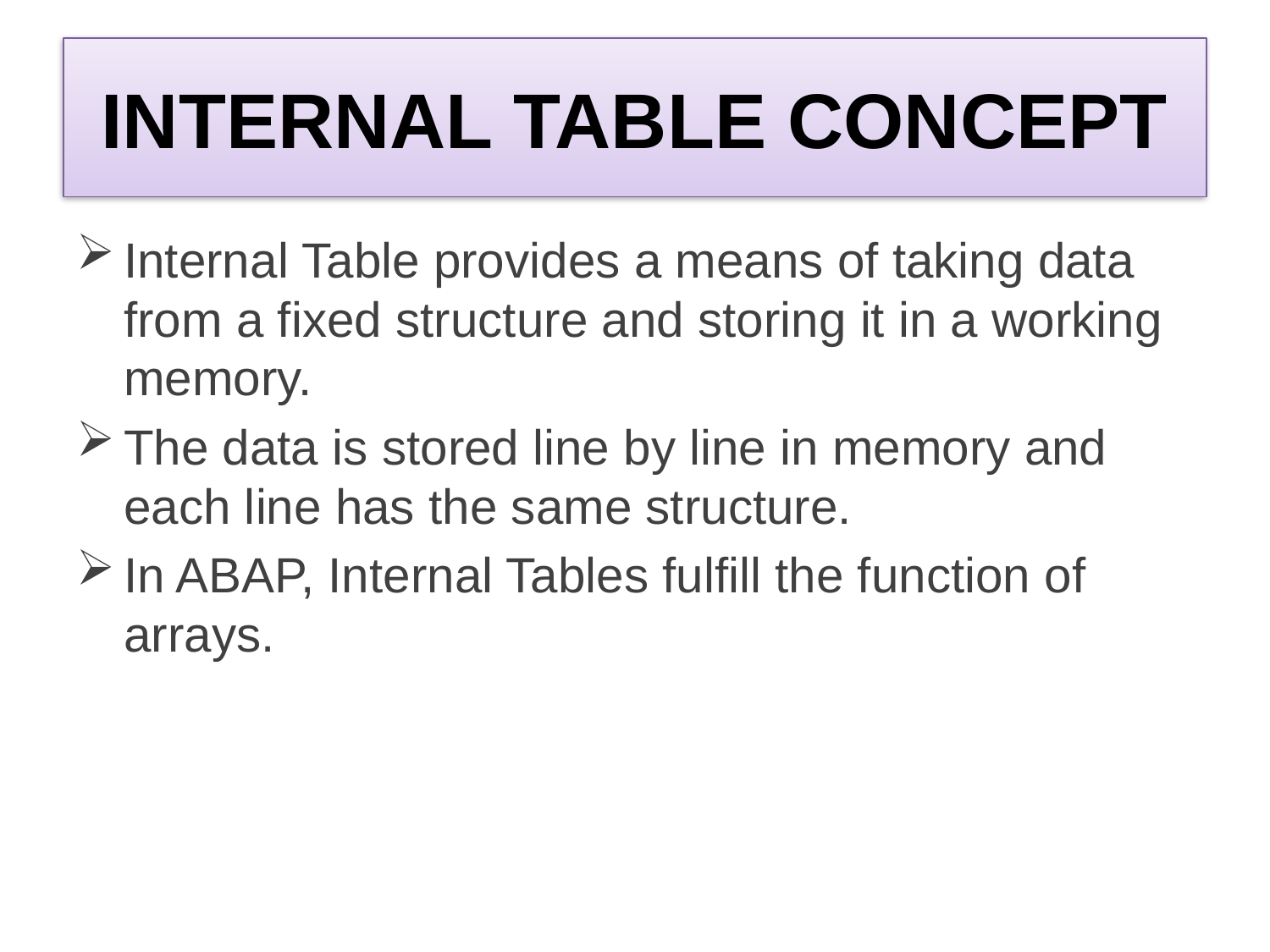

# INTERNAL TABLE CONCEPT
Internal Table provides a means of taking data from a fixed structure and storing it in a working memory.
The data is stored line by line in memory and each line has the same structure.
In ABAP, Internal Tables fulfill the function of arrays.